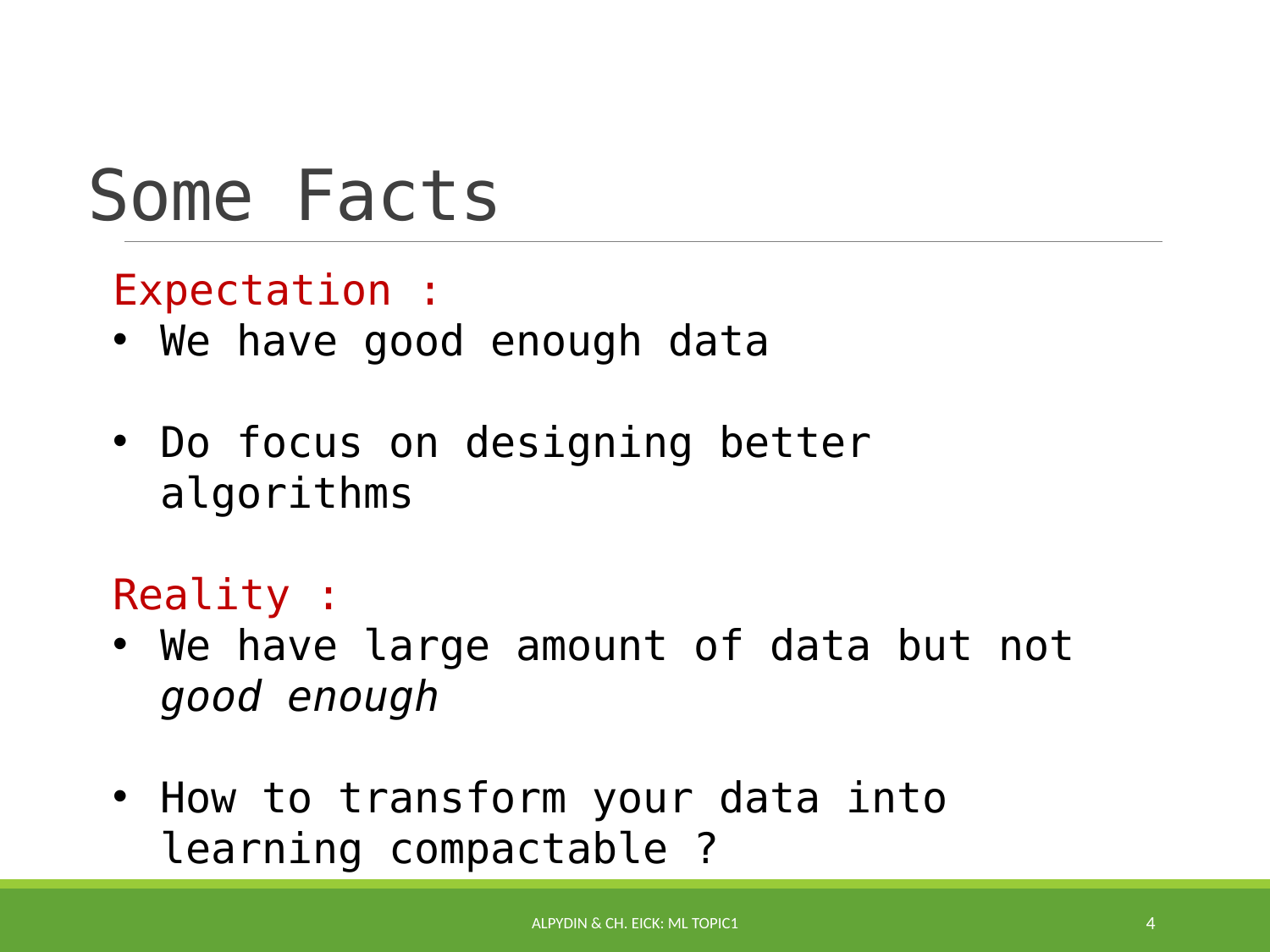

# Some Facts
Expectation :
We have good enough data

Do focus on designing better algorithms

Reality :
We have large amount of data but not good enough

How to transform your data into learning compactable ?

Alpydin & Ch. Eick: ML Topic1
4